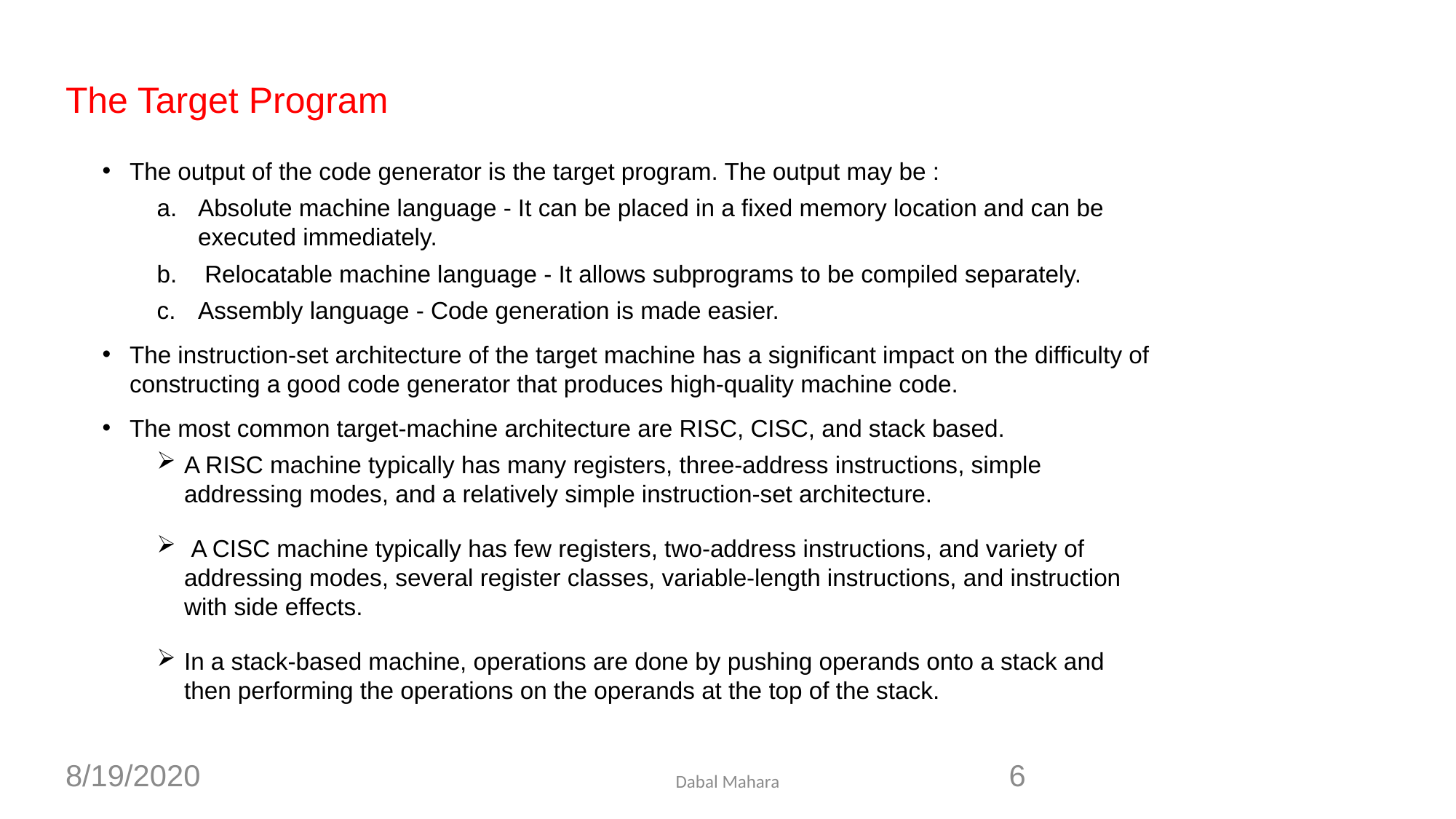

The Target Program
The output of the code generator is the target program. The output may be :
Absolute machine language - It can be placed in a fixed memory location and can be executed immediately.
 Relocatable machine language - It allows subprograms to be compiled separately.
Assembly language - Code generation is made easier.
The instruction-set architecture of the target machine has a significant impact on the difficulty of constructing a good code generator that produces high-quality machine code.
The most common target-machine architecture are RISC, CISC, and stack based.
A RISC machine typically has many registers, three-address instructions, simple addressing modes, and a relatively simple instruction-set architecture.
 A CISC machine typically has few registers, two-address instructions, and variety of addressing modes, several register classes, variable-length instructions, and instruction with side effects.
In a stack-based machine, operations are done by pushing operands onto a stack and then performing the operations on the operands at the top of the stack.

8/19/2020
6
Dabal Mahara